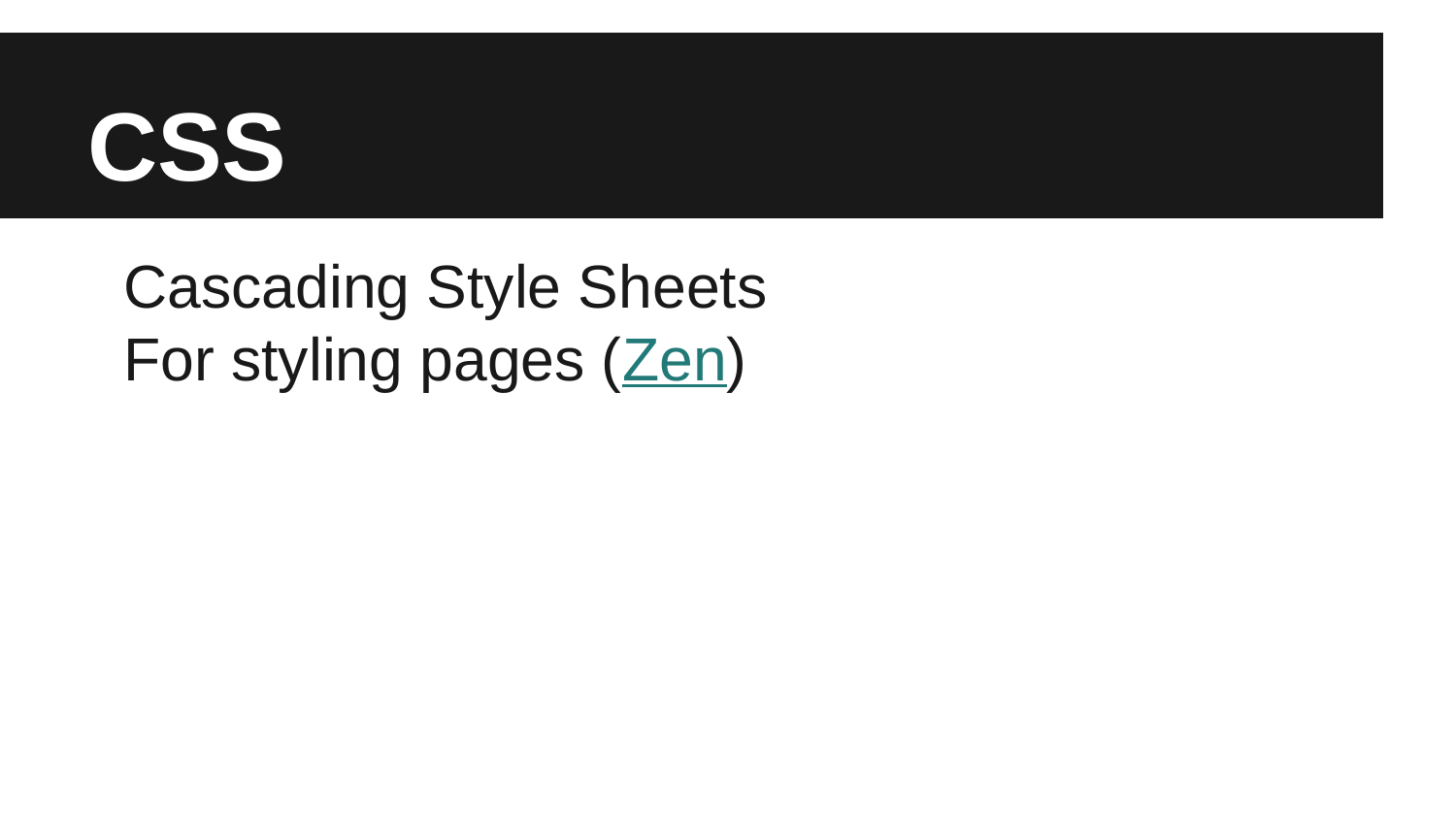

# CSS
Cascading Style Sheets
For styling pages (Zen)